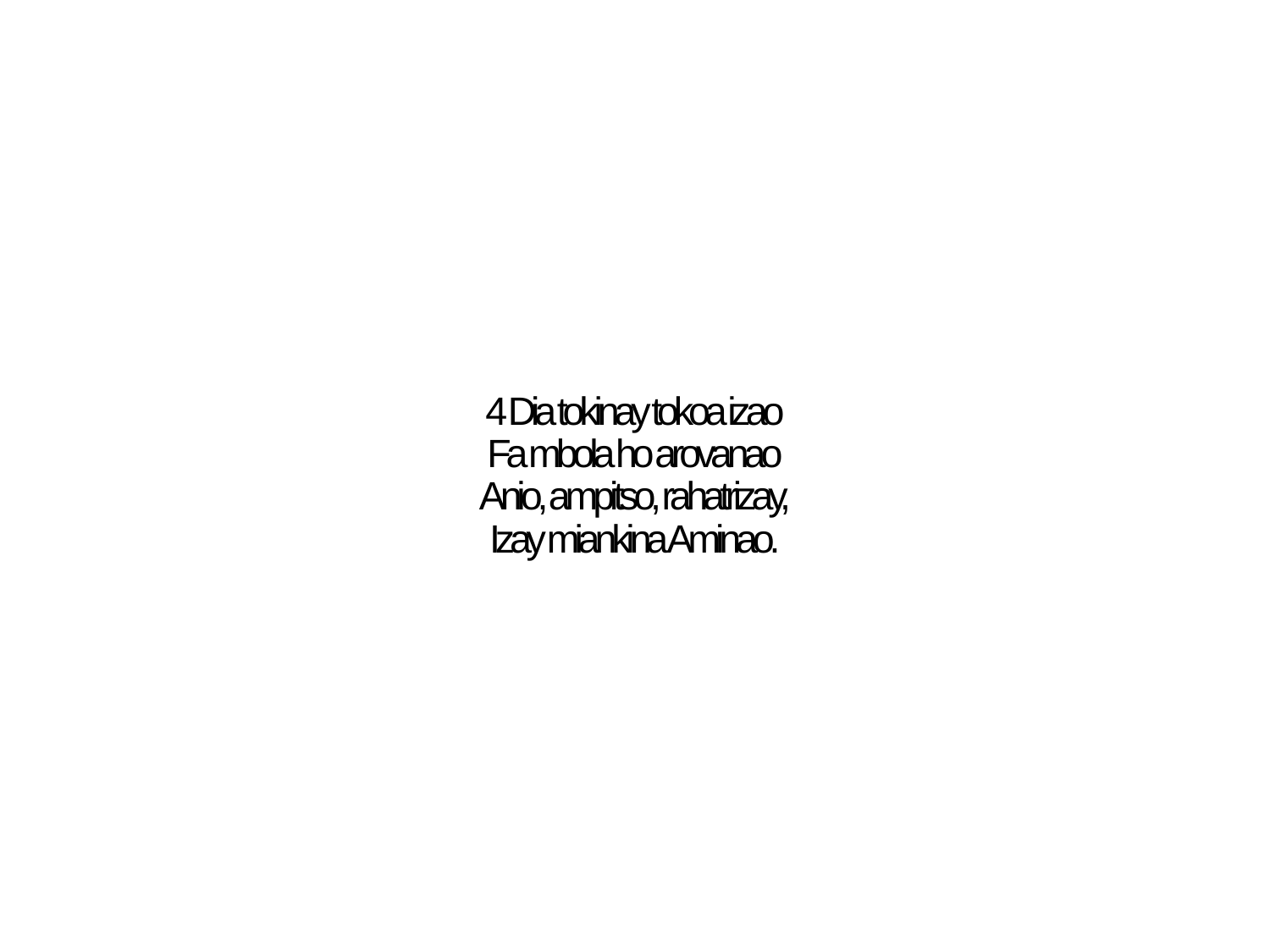

4 Dia tokinay tokoa izao
Fa mbola ho arovanao
Anio, ampitso, rahatrizay,
Izay miankina Aminao.